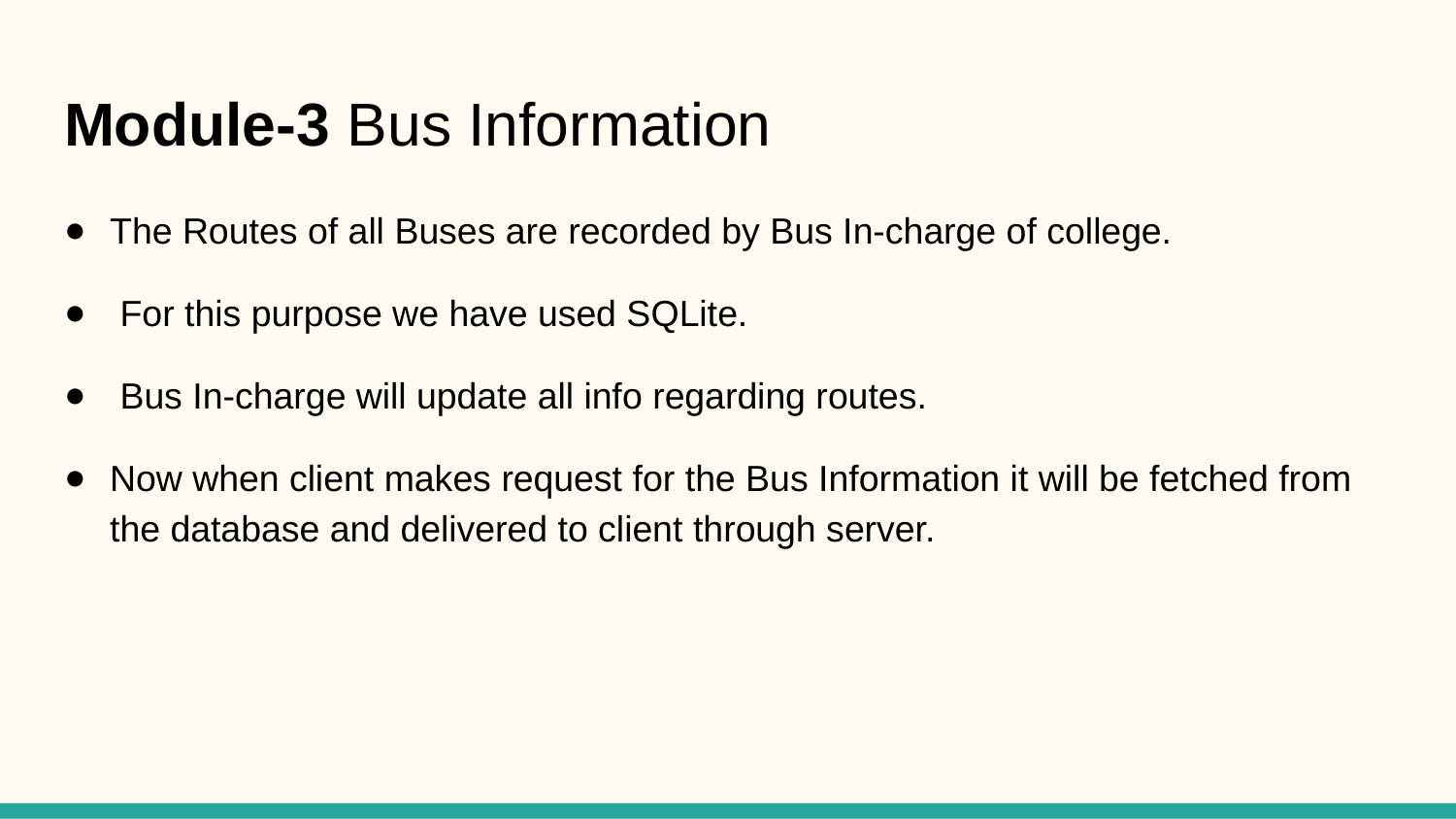

# Module-3 Bus Information
The Routes of all Buses are recorded by Bus In-charge of college.
 For this purpose we have used SQLite.
 Bus In-charge will update all info regarding routes.
Now when client makes request for the Bus Information it will be fetched from the database and delivered to client through server.